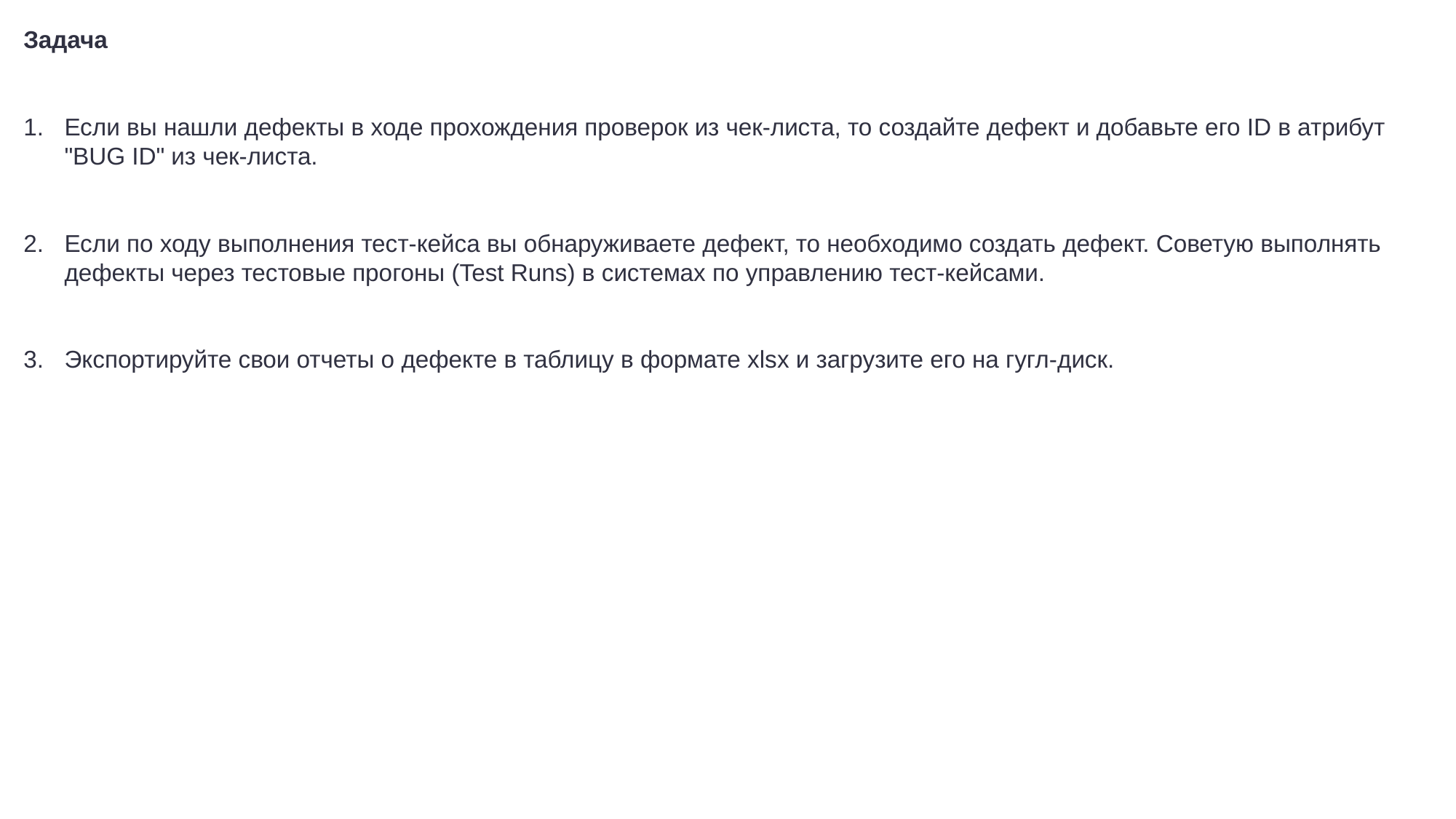

Задача

Если вы нашли дефекты в ходе прохождения проверок из чек-листа, то создайте дефект и добавьте его ID в атрибут "BUG ID" из чек-листа.

Если по ходу выполнения тест-кейса вы обнаруживаете дефект, то необходимо создать дефект. Советую выполнять дефекты через тестовые прогоны (Test Runs) в системах по управлению тест-кейсами.

Экспортируйте свои отчеты о дефекте в таблицу в формате xlsx и загрузите его на гугл-диск.